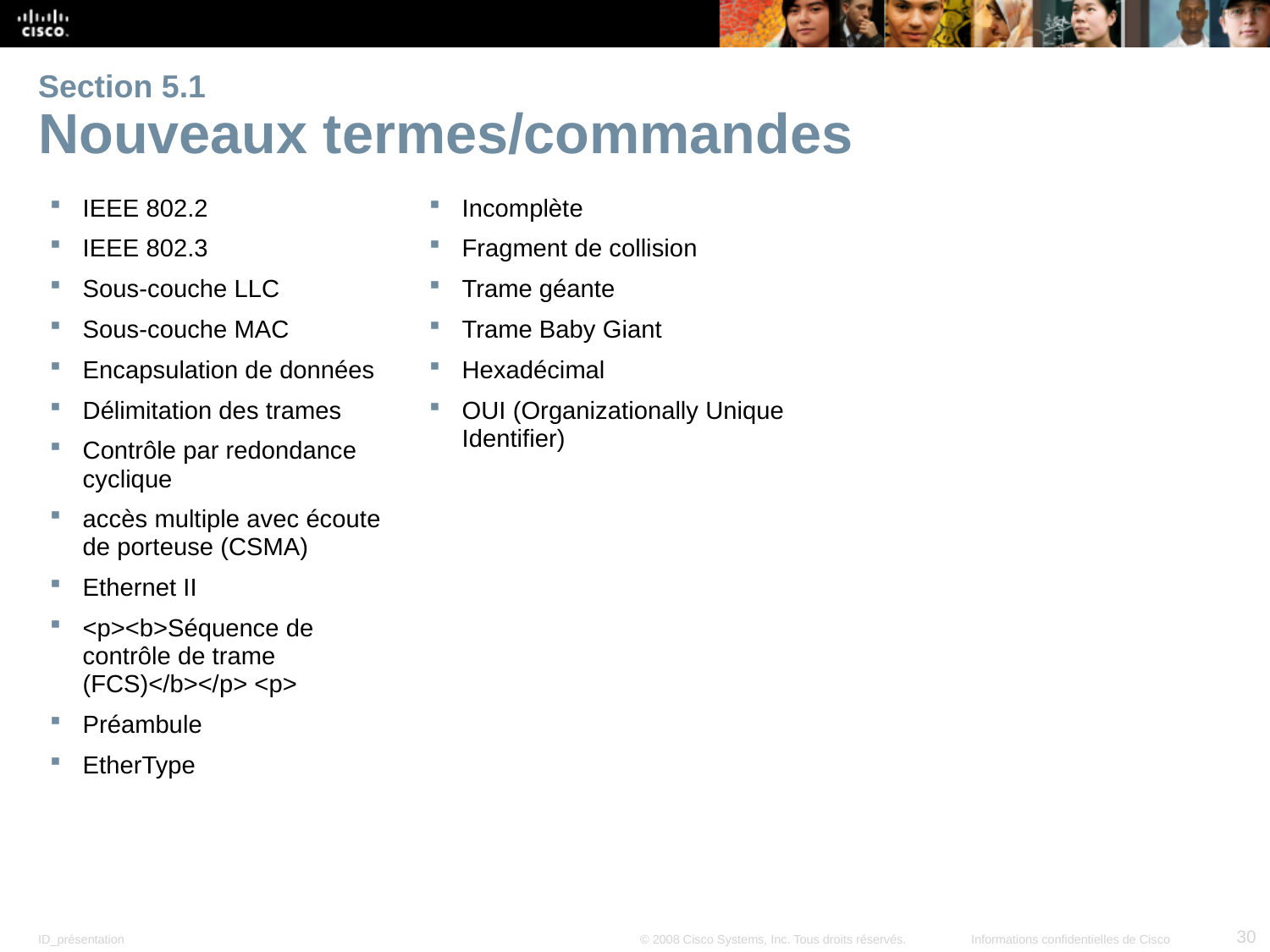

# Section 5.1 Nouveaux termes/commandes
IEEE 802.2
IEEE 802.3
Sous-couche LLC
Sous-couche MAC
Encapsulation de données
Délimitation des trames
Contrôle par redondance cyclique
accès multiple avec écoute de porteuse (CSMA)
Ethernet II
<p><b>Séquence de contrôle de trame (FCS)</b></p> <p>
Préambule
EtherType
Incomplète
Fragment de collision
Trame géante
Trame Baby Giant
Hexadécimal
OUI (Organizationally Unique Identifier)